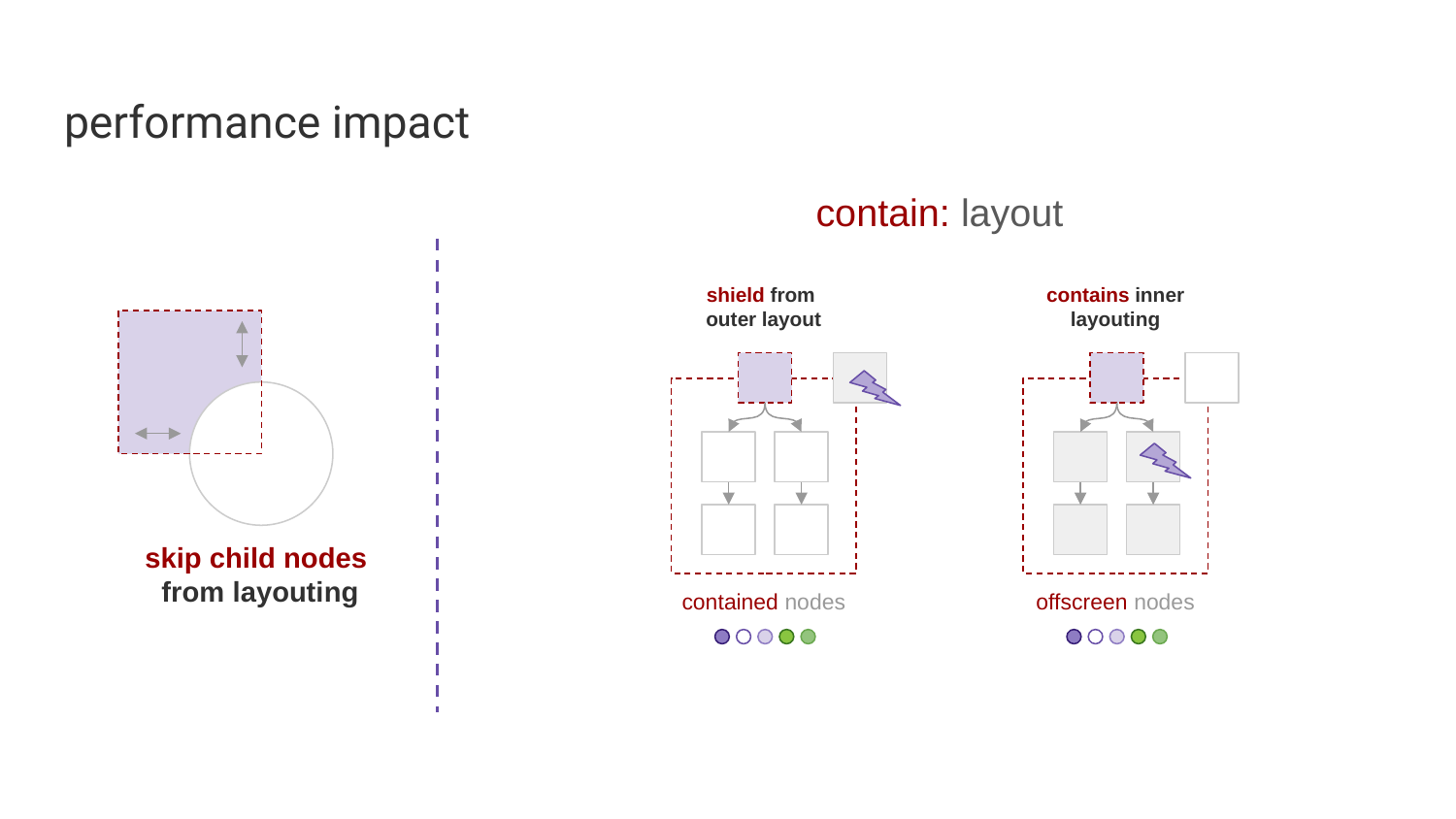

# performance impact
contain: layout
shield from
outer layout
contains inner layouting

skip child nodes
from layouting
contained nodes
offscreen nodes